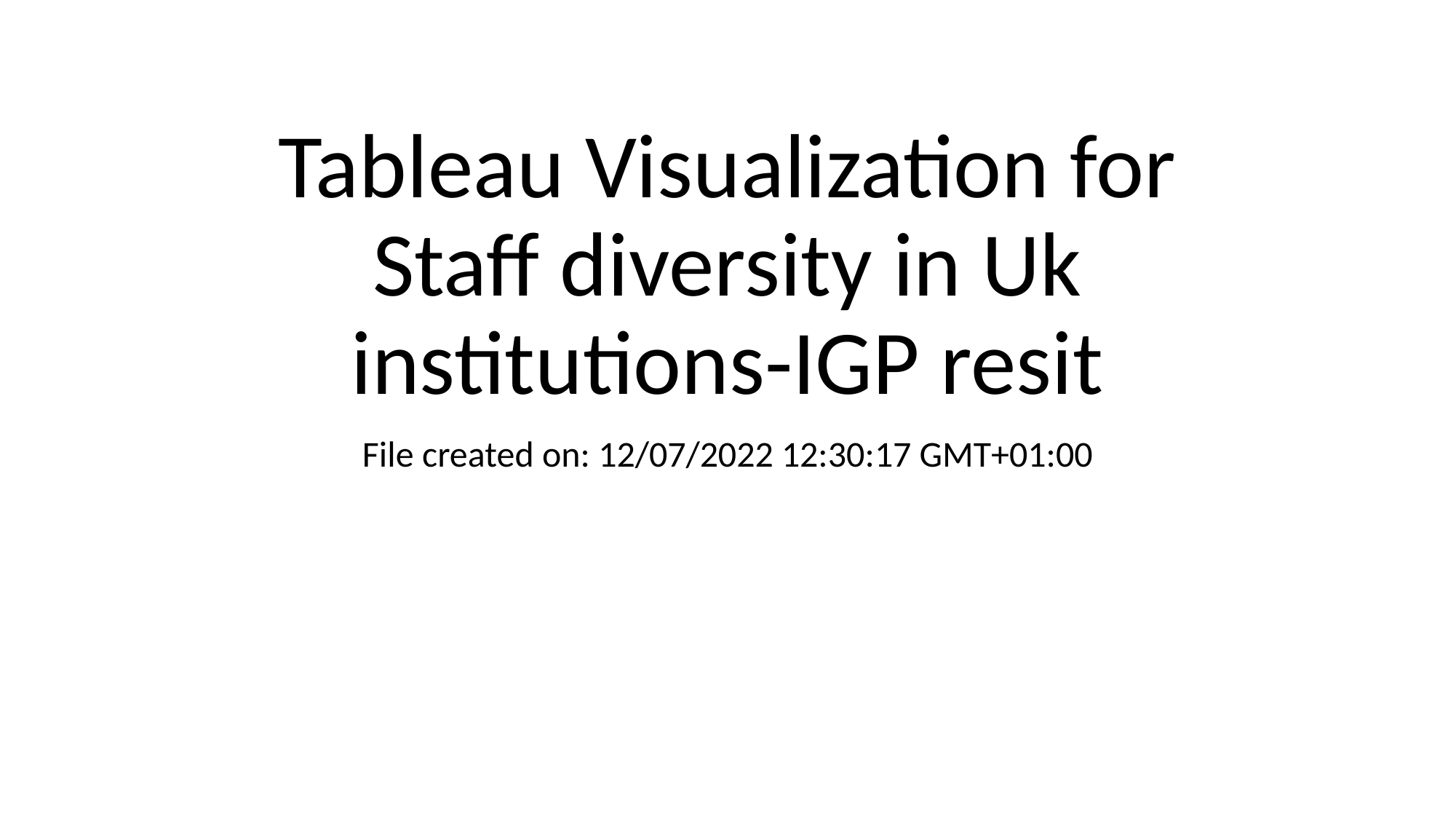

# Tableau Visualization for Staff diversity in Uk institutions-IGP resit
File created on: 12/07/2022 12:30:17 GMT+01:00